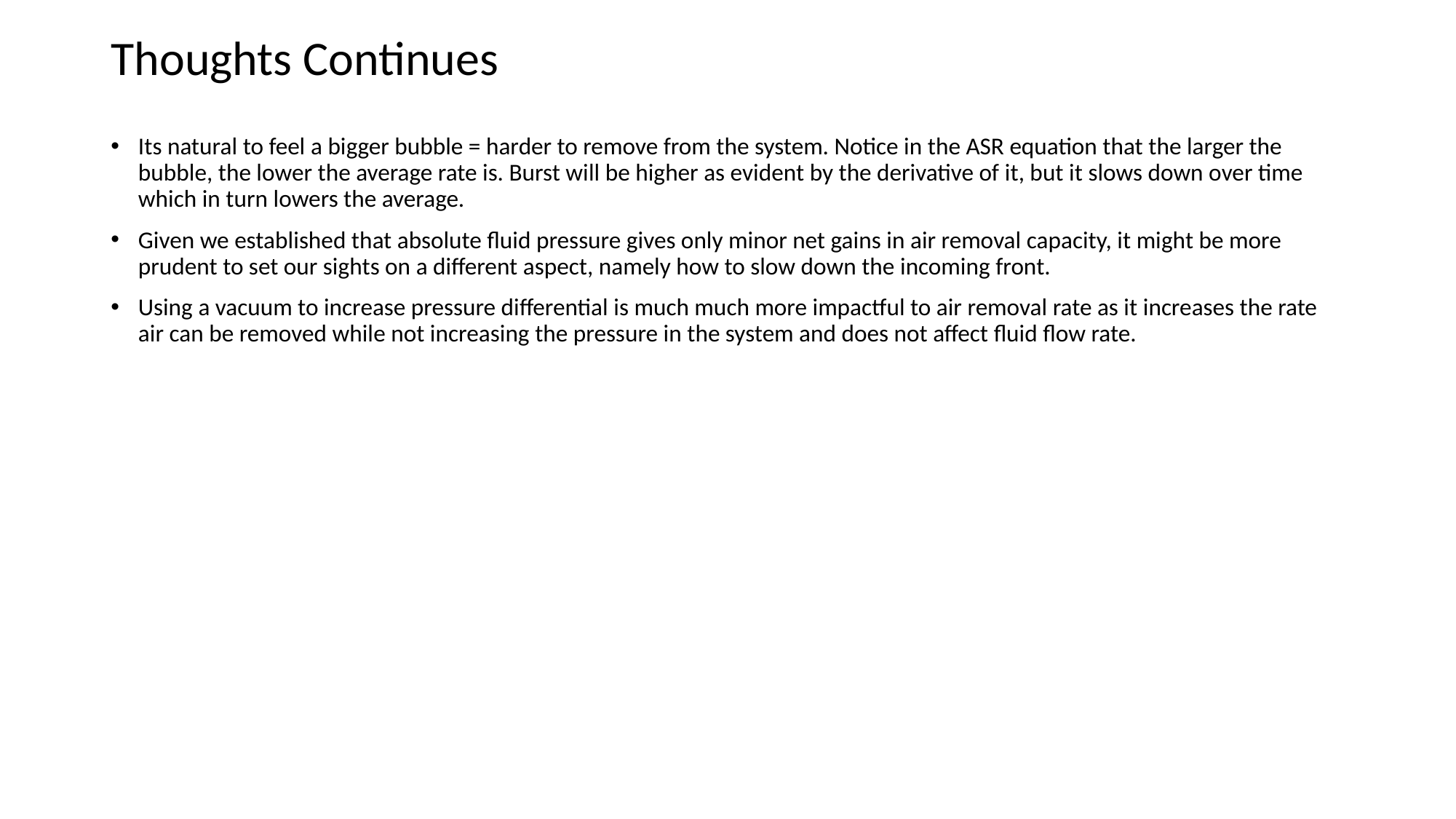

# Thoughts Continues
Its natural to feel a bigger bubble = harder to remove from the system. Notice in the ASR equation that the larger the bubble, the lower the average rate is. Burst will be higher as evident by the derivative of it, but it slows down over time which in turn lowers the average.
Given we established that absolute fluid pressure gives only minor net gains in air removal capacity, it might be more prudent to set our sights on a different aspect, namely how to slow down the incoming front.
Using a vacuum to increase pressure differential is much much more impactful to air removal rate as it increases the rate air can be removed while not increasing the pressure in the system and does not affect fluid flow rate.